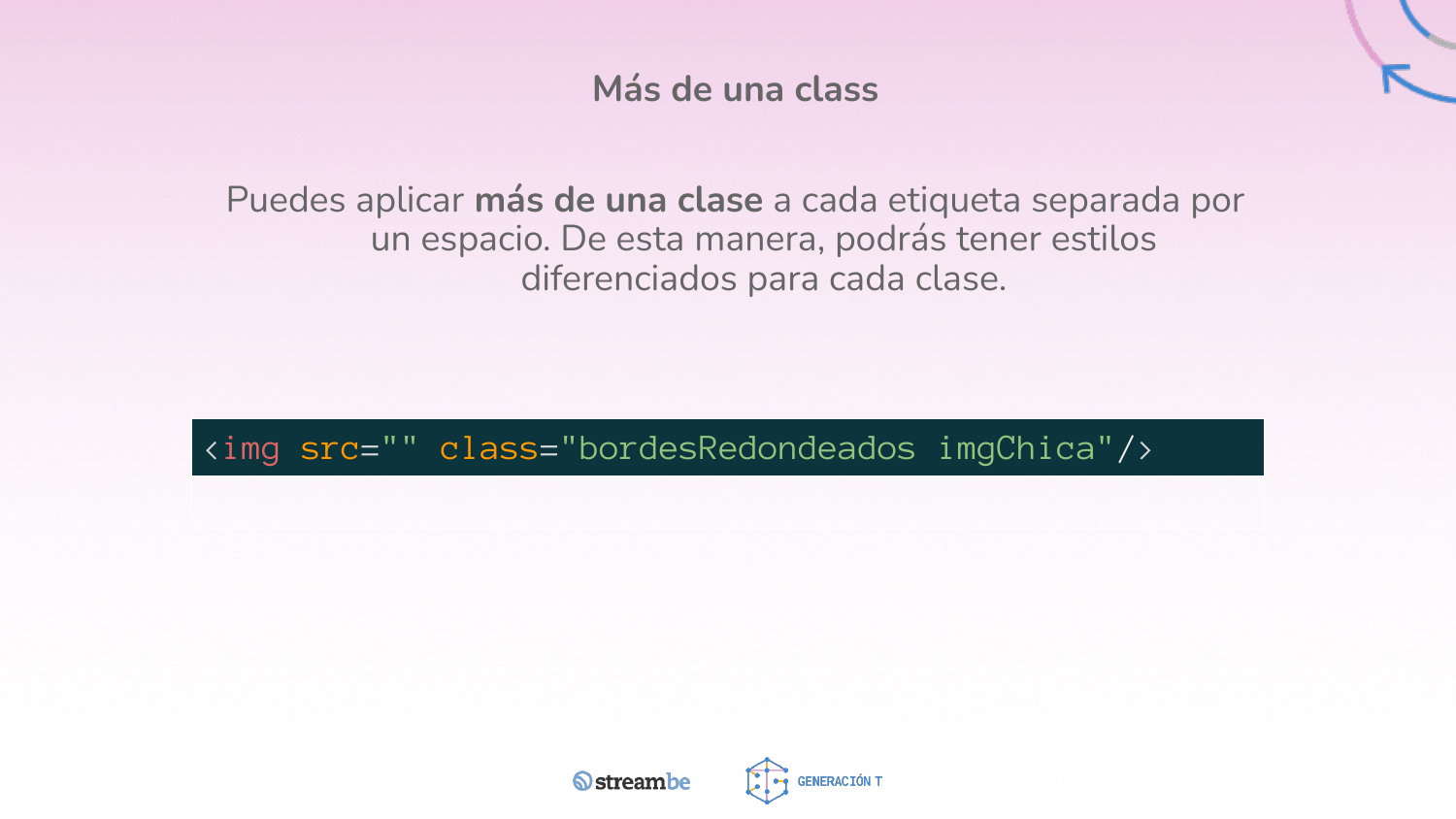

Más de una class

Puedes aplicar más de una clase a cada etiqueta separada por un espacio. De esta manera, podrás tener estilos diferenciados para cada clase.

| <img src="" class="bordesRedondeados imgChica"/> |
| --- |
|  |